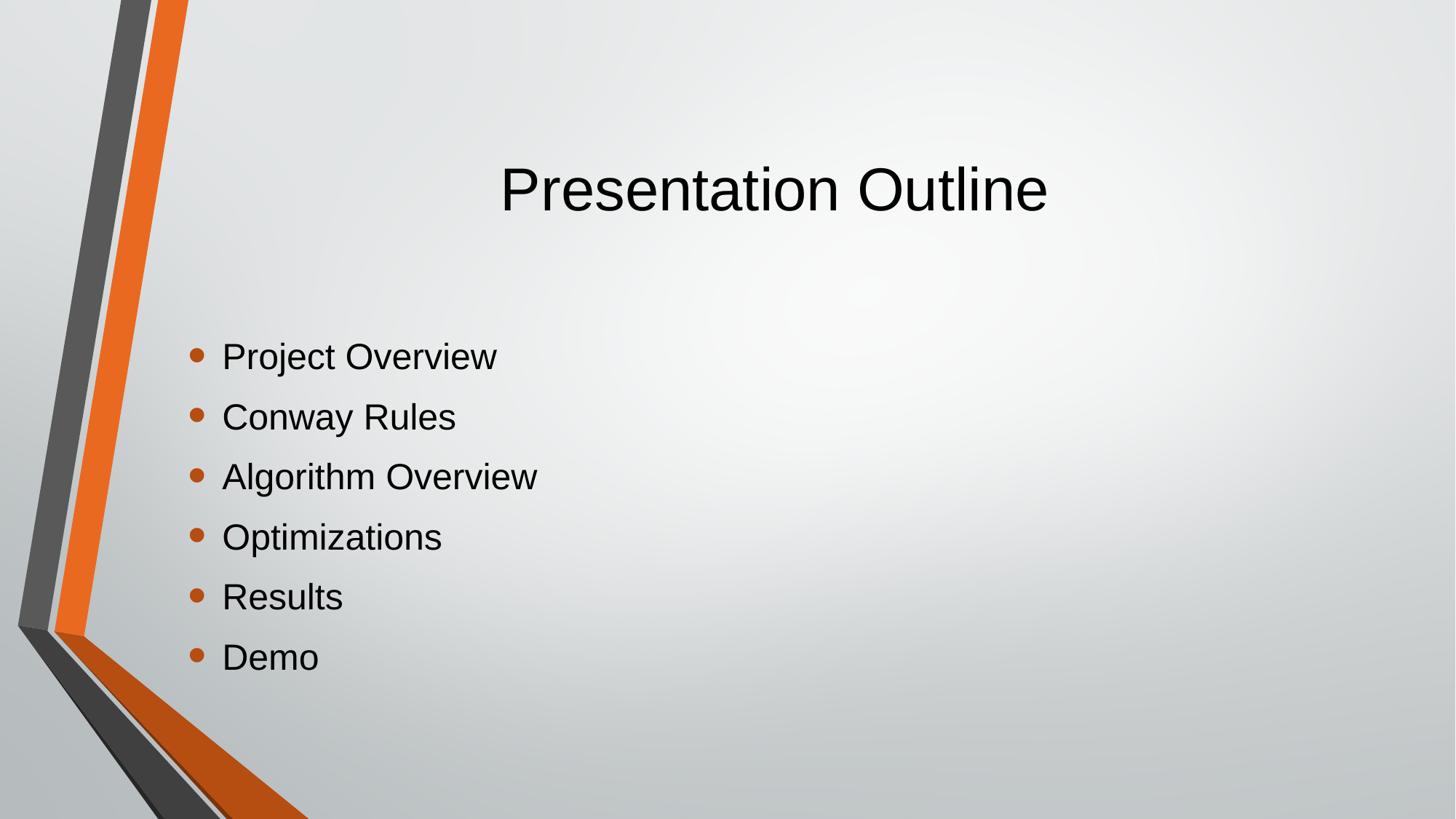

# Presentation Outline
Project Overview
Conway Rules
Algorithm Overview
Optimizations
Results
Demo